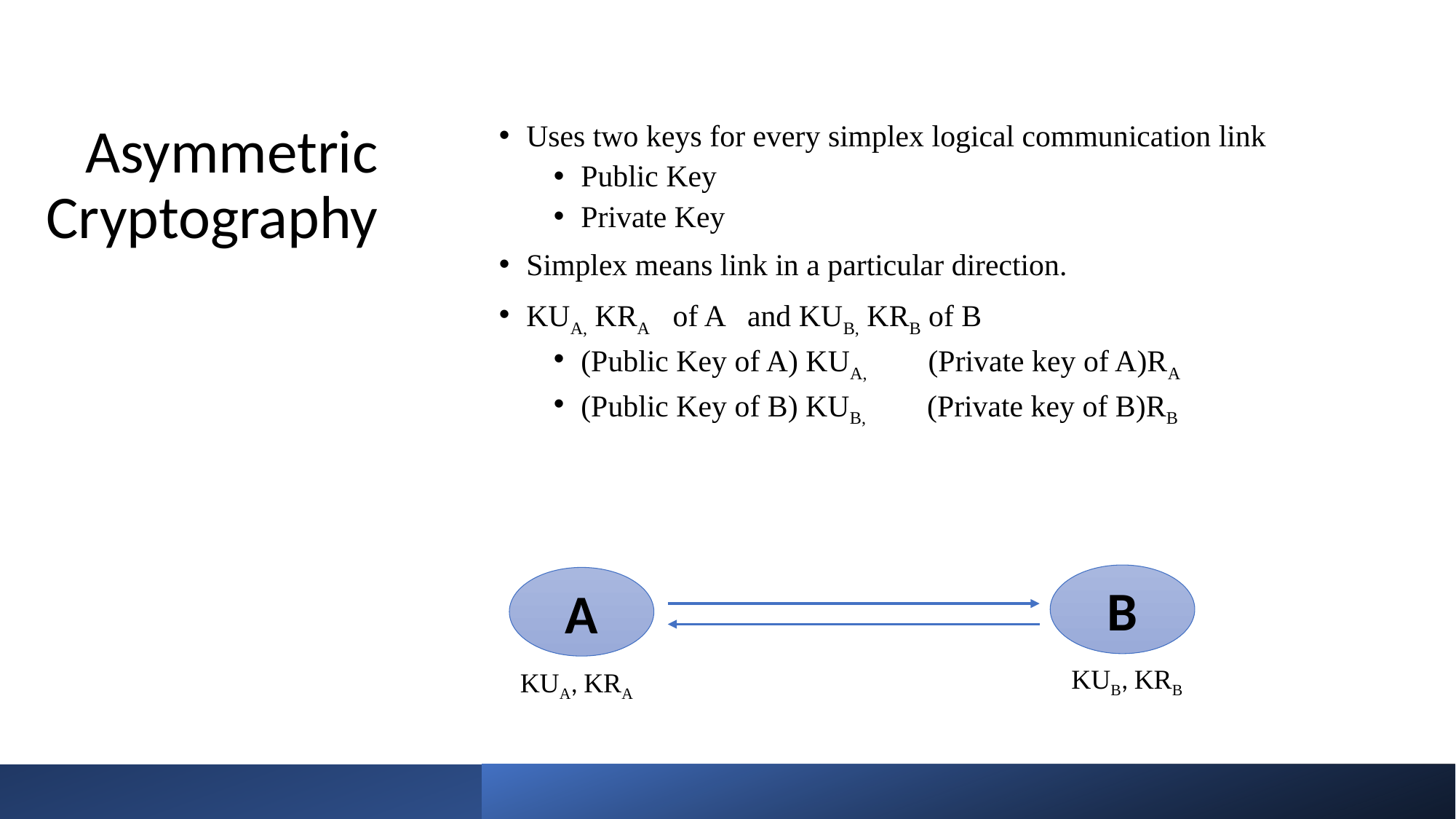

# Asymmetric Cryptography
Uses two keys for every simplex logical communication link
Public Key
Private Key
Simplex means link in a particular direction.
KUA, KRA   of A   and KUB, KRB of B
(Public Key of A) KUA,        (Private key of A)RA
(Public Key of B) KUB,        (Private key of B)RB

B
A
KUB, KRB
KUA, KRA